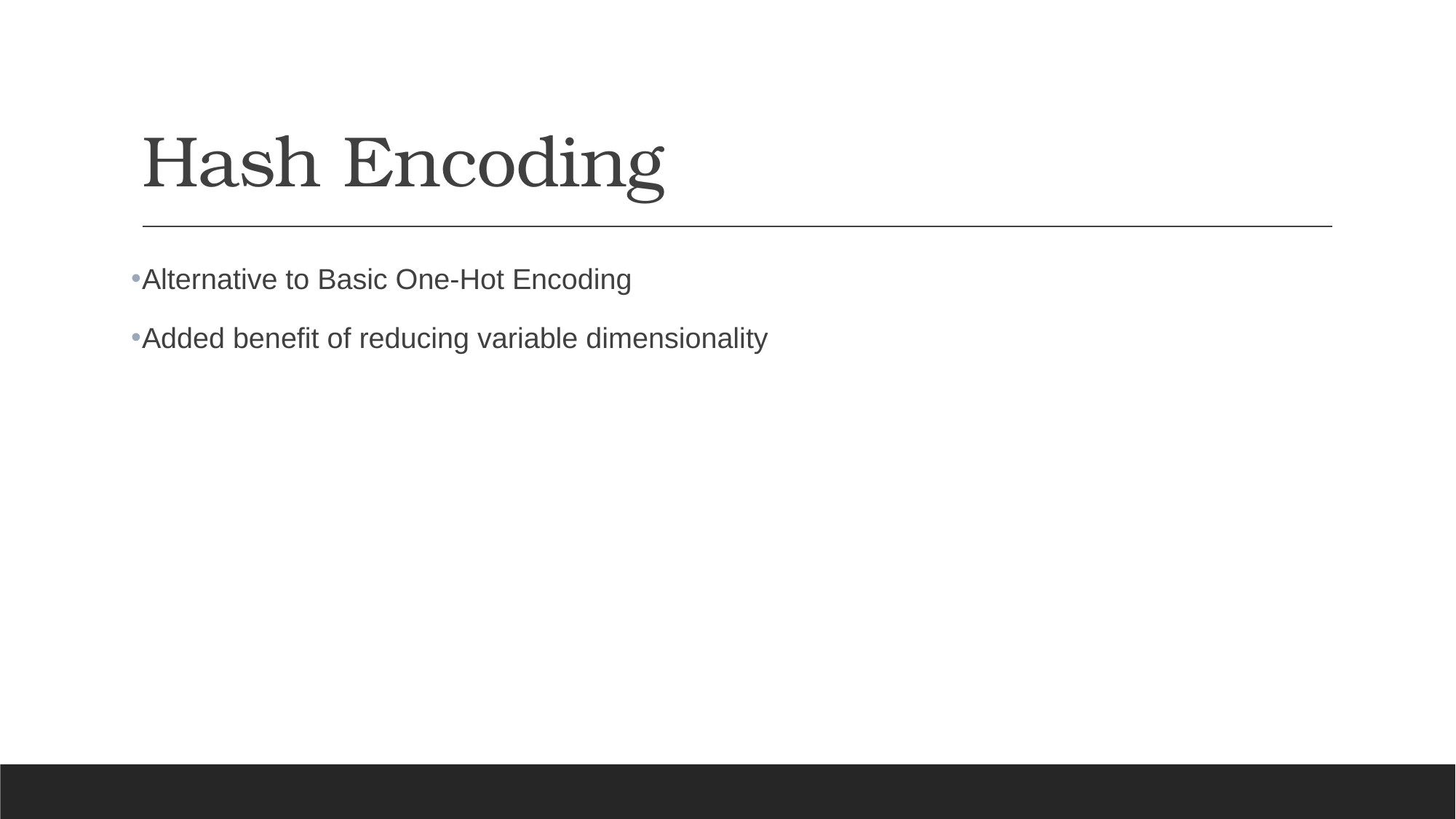

# Hash Encoding
Alternative to Basic One-Hot Encoding
Added benefit of reducing variable dimensionality